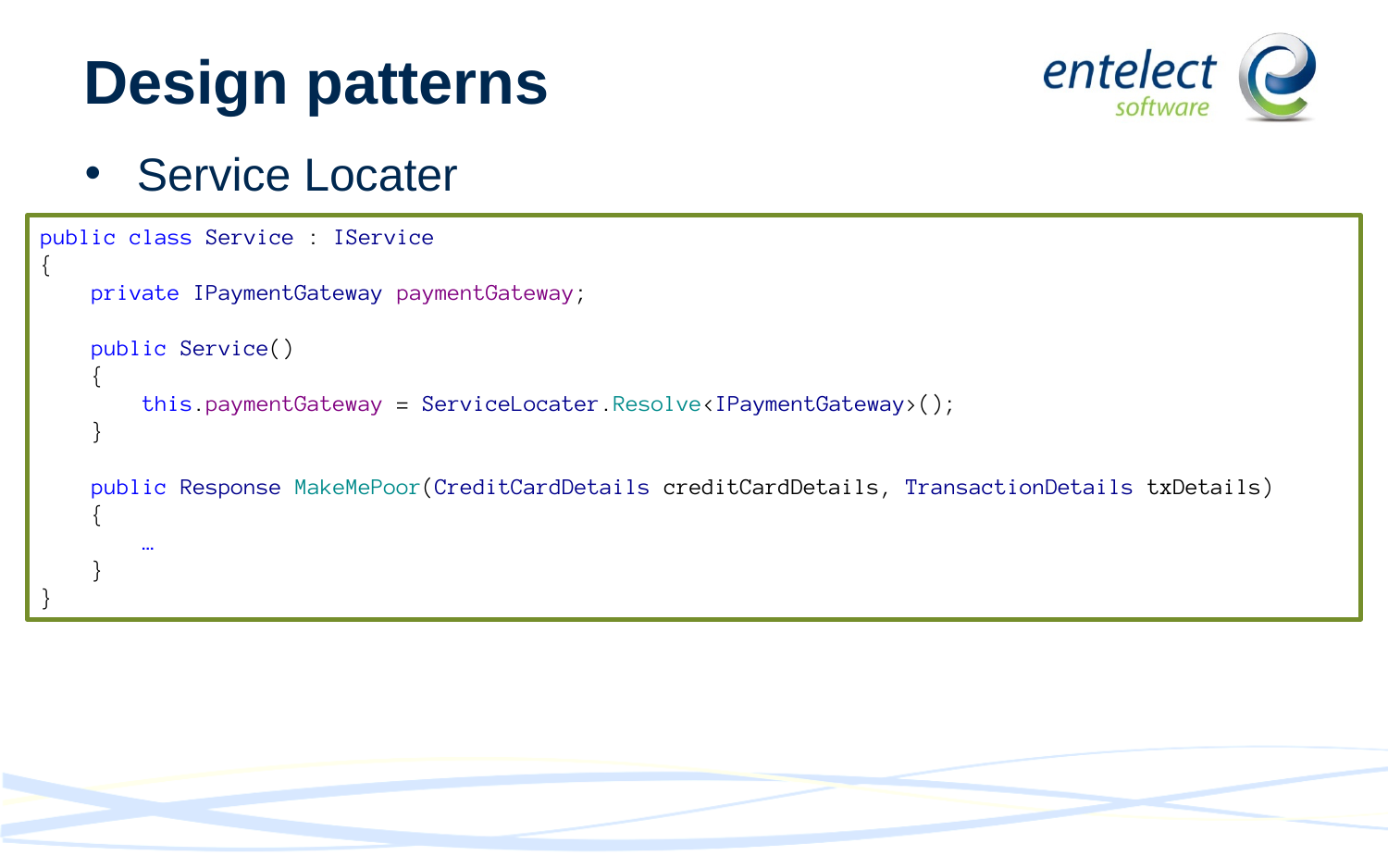

# Design patterns
Service Locater
public class Service : IService
{
    private IPaymentGateway paymentGateway;

    public Service()
    {
        this.paymentGateway = ServiceLocater.Resolve<IPaymentGateway>();
    }

    public Response MakeMePoor(CreditCardDetails creditCardDetails, TransactionDetails txDetails)
    {
        …
    }
}